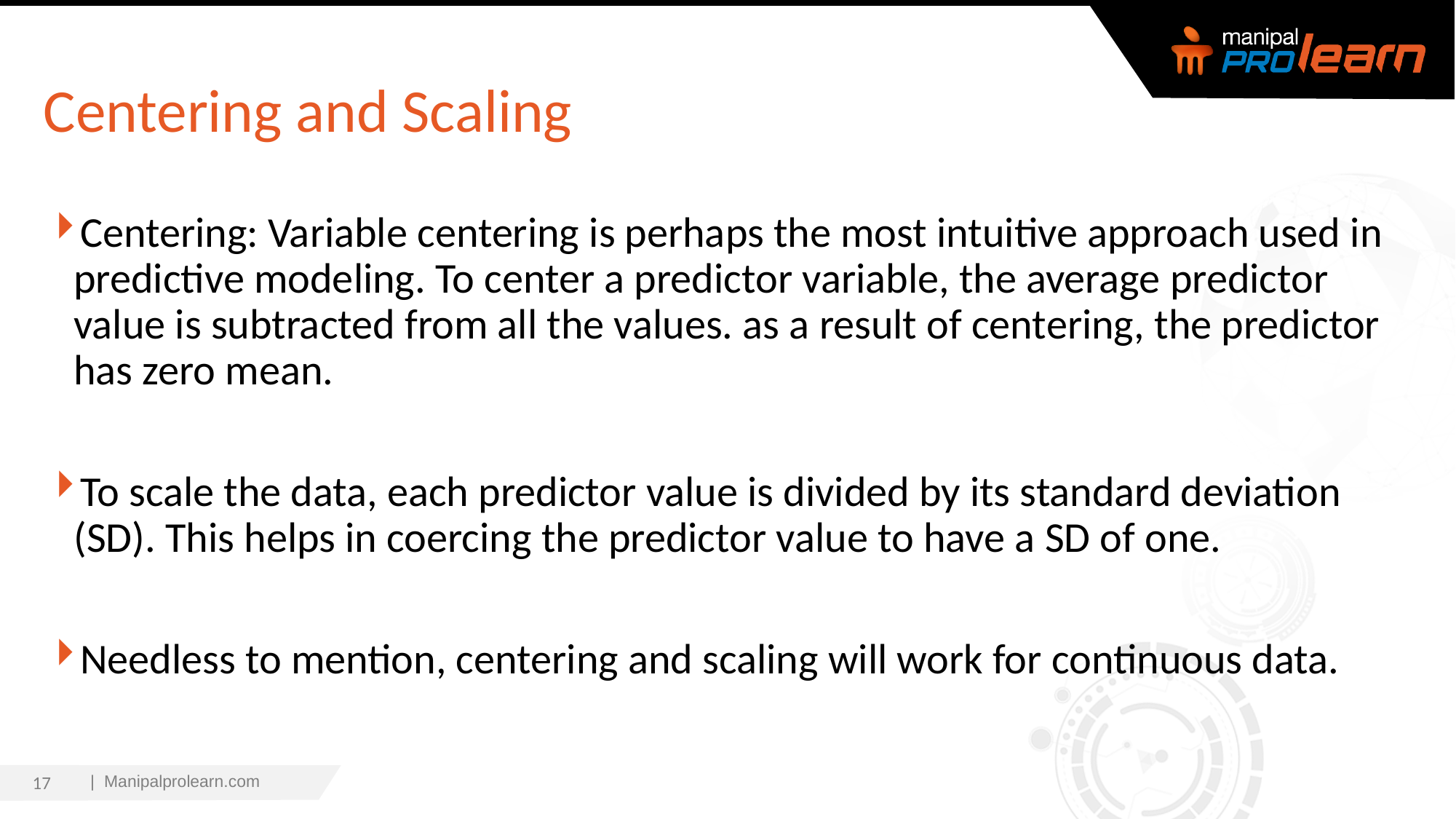

# Centering and Scaling
Centering: Variable centering is perhaps the most intuitive approach used in predictive modeling. To center a predictor variable, the average predictor value is subtracted from all the values. as a result of centering, the predictor has zero mean.

To scale the data, each predictor value is divided by its standard deviation (SD). This helps in coercing the predictor value to have a SD of one.

Needless to mention, centering and scaling will work for continuous data.
17